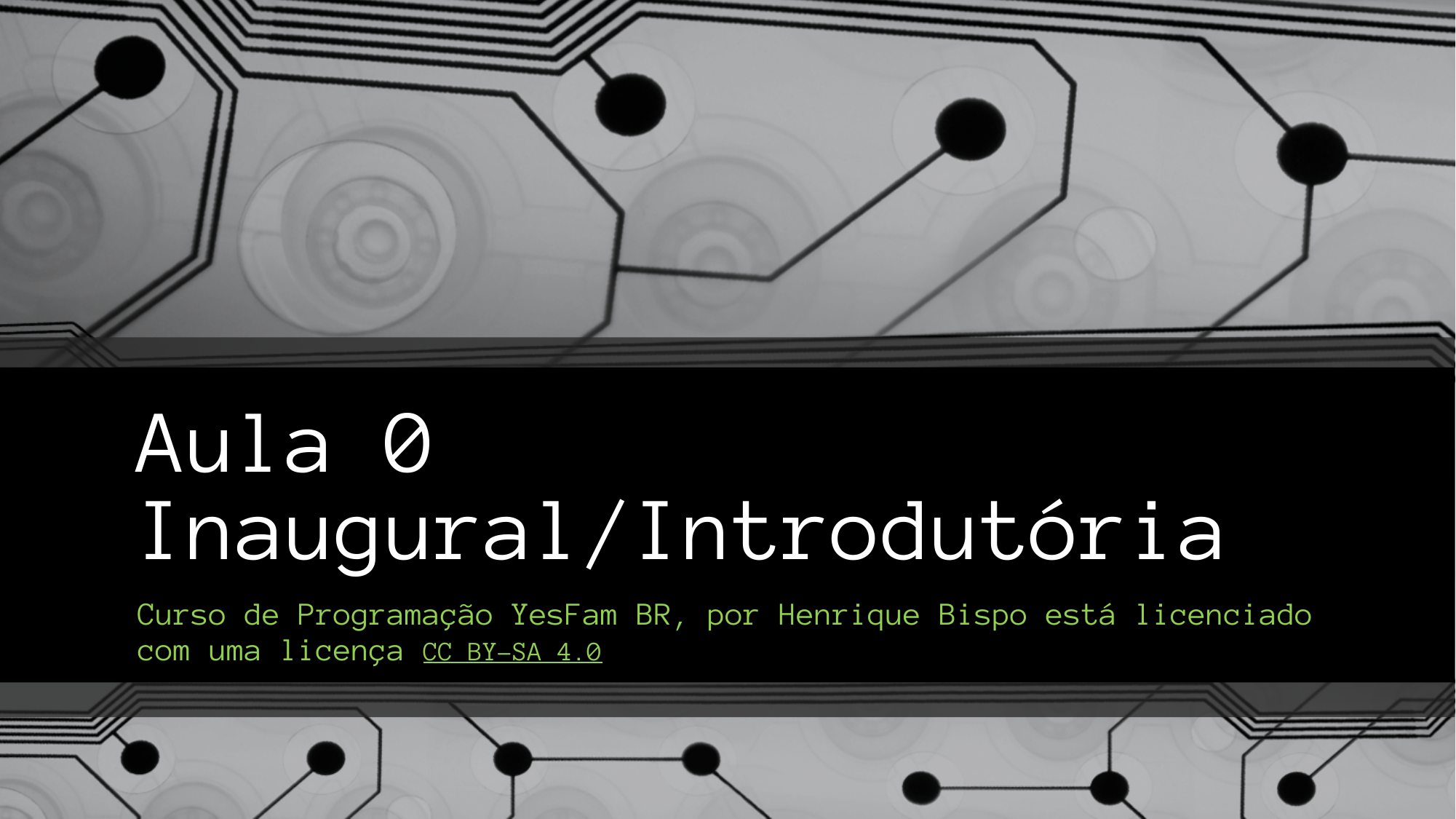

# Aula 0 Inaugural/Introdutória
Curso de Programação YesFam BR, por Henrique Bispo está licenciado com uma licença CC BY-SA 4.0